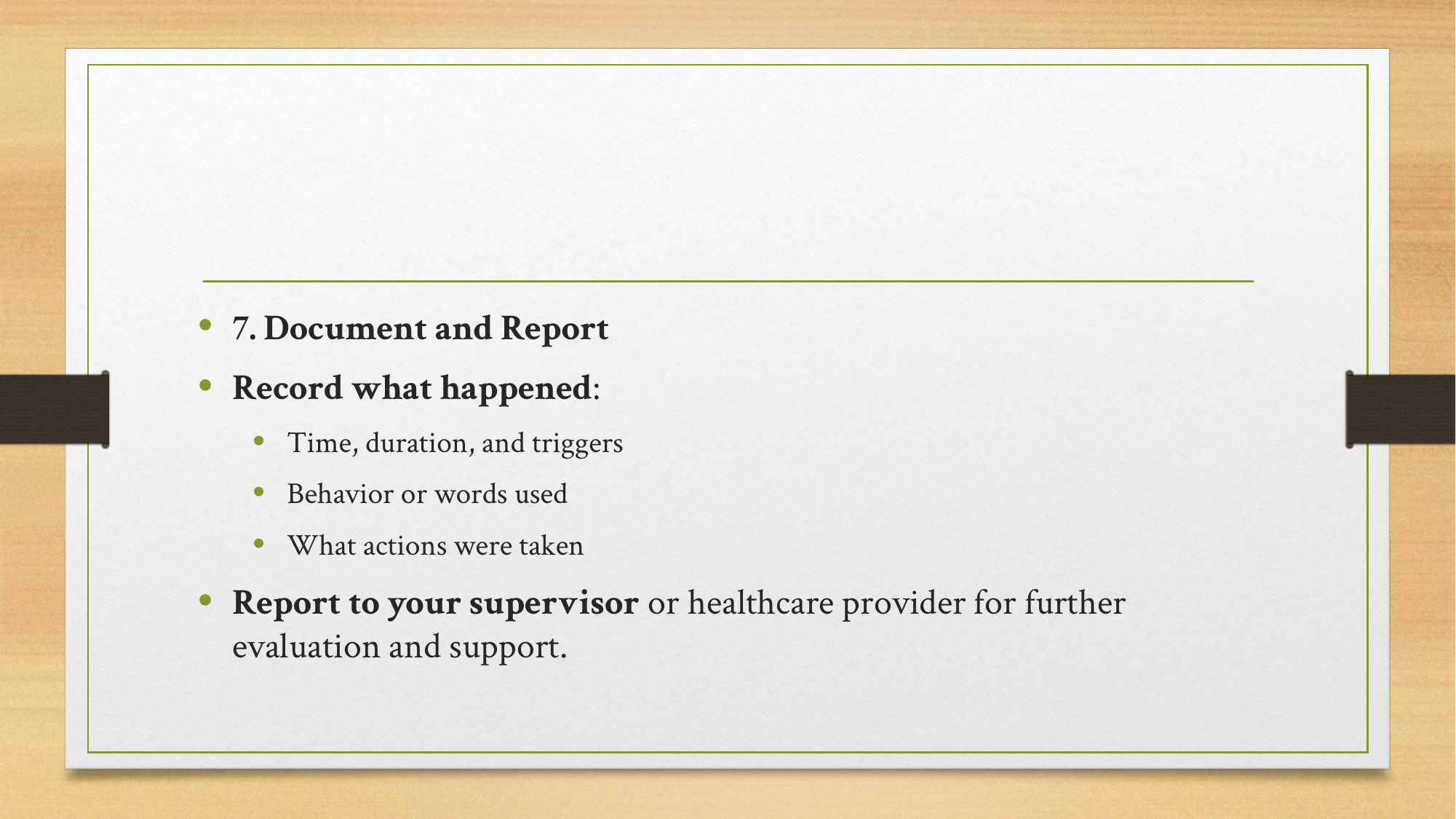

#
7. Document and Report
Record what happened:
Time, duration, and triggers
Behavior or words used
What actions were taken
Report to your supervisor or healthcare provider for further evaluation and support.